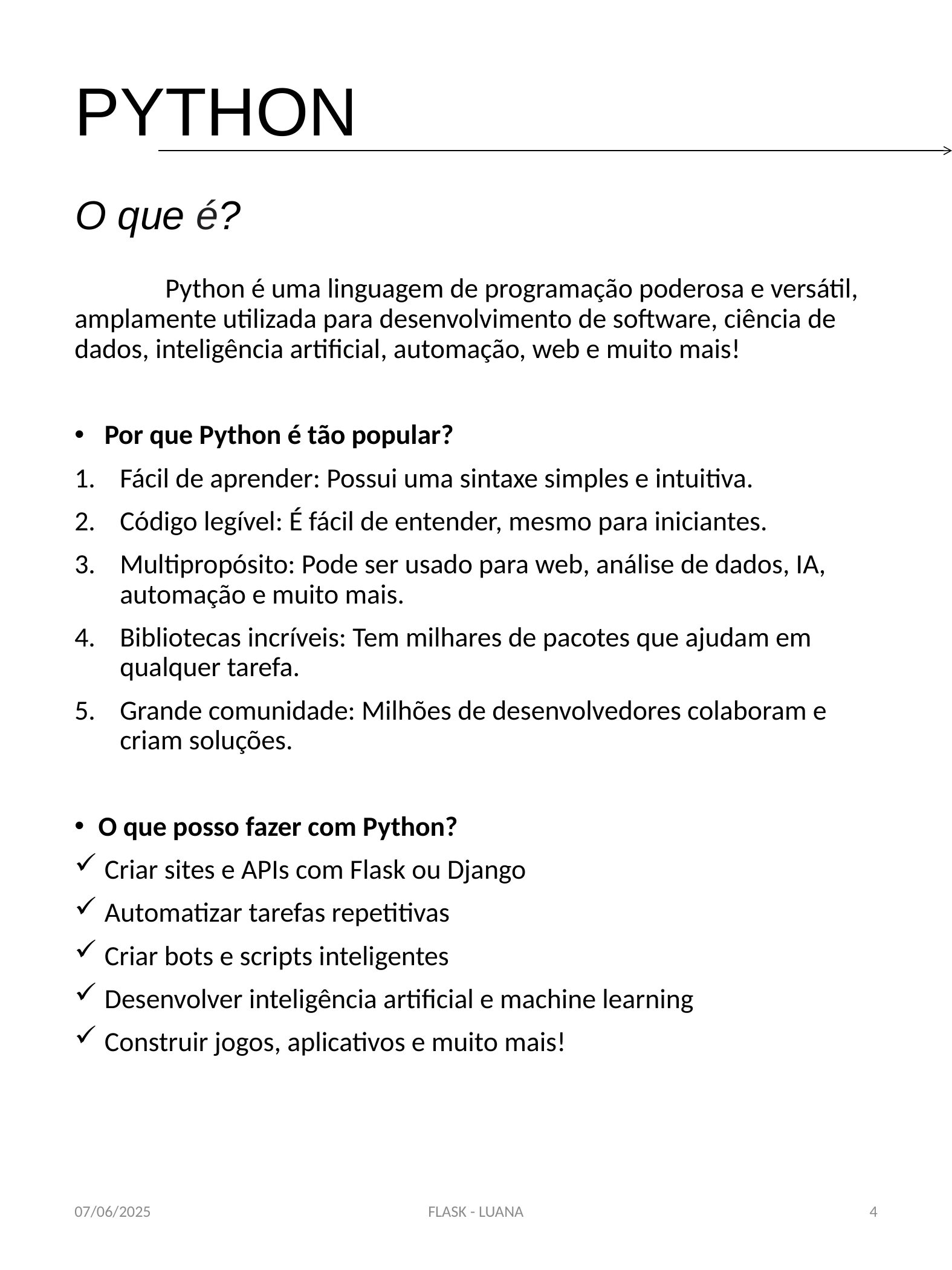

# PYTHON
O que é?
	Python é uma linguagem de programação poderosa e versátil, amplamente utilizada para desenvolvimento de software, ciência de dados, inteligência artificial, automação, web e muito mais!

 Por que Python é tão popular?
Fácil de aprender: Possui uma sintaxe simples e intuitiva.
Código legível: É fácil de entender, mesmo para iniciantes.
Multipropósito: Pode ser usado para web, análise de dados, IA, automação e muito mais.
Bibliotecas incríveis: Tem milhares de pacotes que ajudam em qualquer tarefa.
Grande comunidade: Milhões de desenvolvedores colaboram e criam soluções.

O que posso fazer com Python?
 Criar sites e APIs com Flask ou Django
 Automatizar tarefas repetitivas
 Criar bots e scripts inteligentes
 Desenvolver inteligência artificial e machine learning
 Construir jogos, aplicativos e muito mais!

07/06/2025
FLASK - LUANA
4